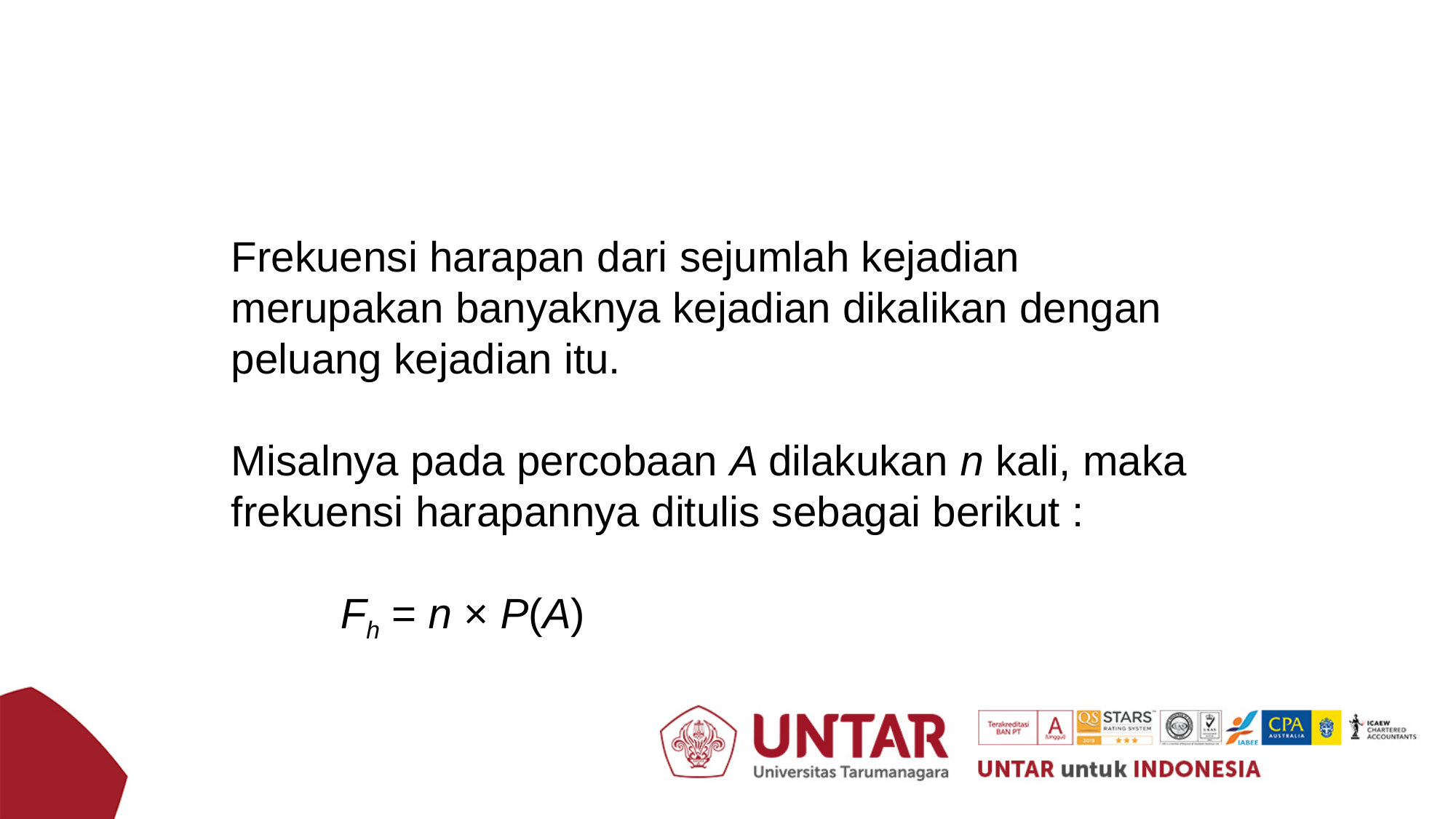

Frekuensi Harapan Suatu Kejadian
Frekuensi harapan dari sejumlah kejadian merupakan banyaknya kejadian dikalikan dengan peluang kejadian itu.

Misalnya pada percobaan A dilakukan n kali, maka frekuensi harapannya ditulis sebagai berikut :
	Fh = n × P(A)